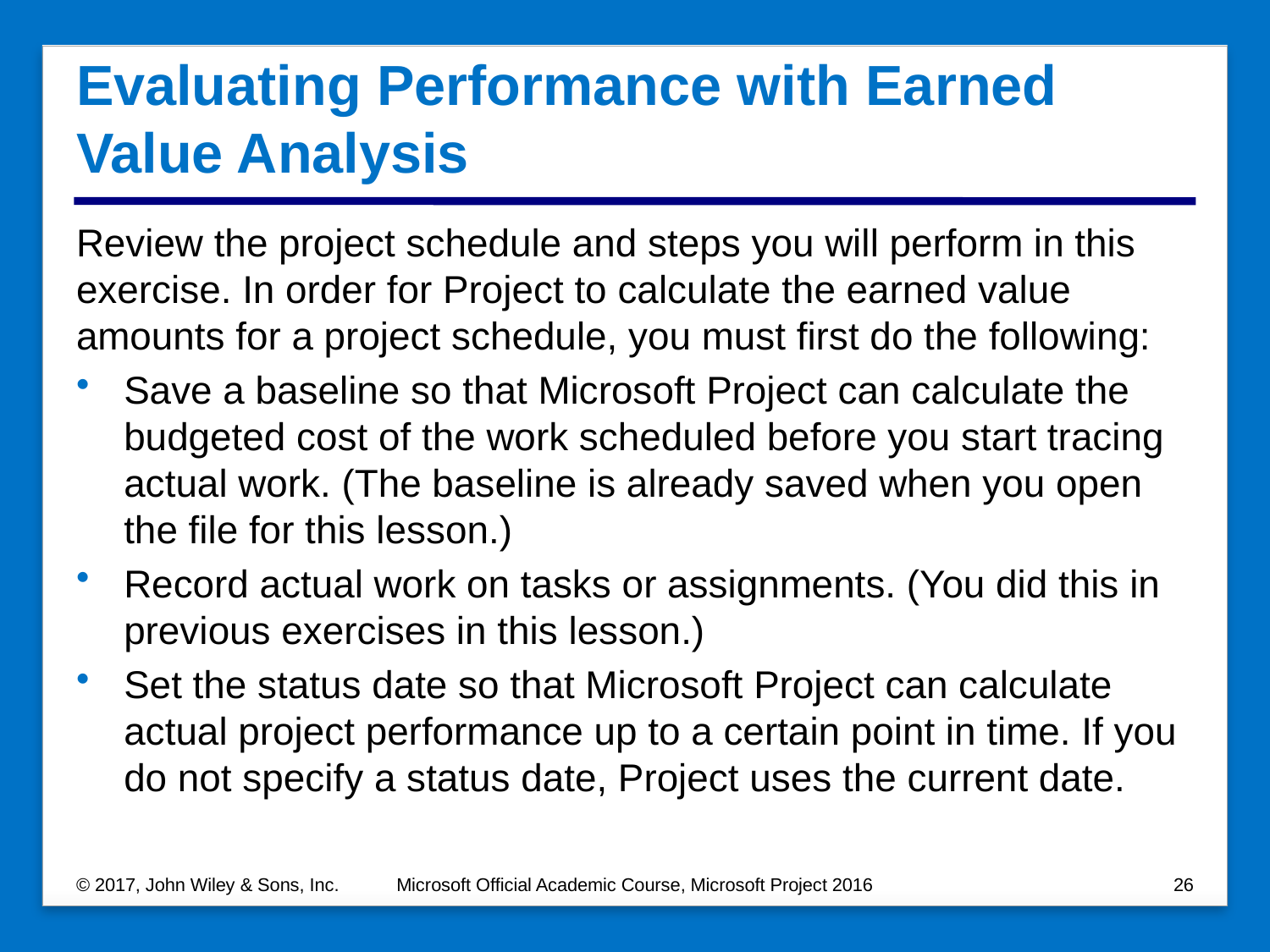

# Evaluating Performance with Earned Value Analysis
Review the project schedule and steps you will perform in this exercise. In order for Project to calculate the earned value amounts for a project schedule, you must first do the following:
Save a baseline so that Microsoft Project can calculate the budgeted cost of the work scheduled before you start tracing actual work. (The baseline is already saved when you open the file for this lesson.)
Record actual work on tasks or assignments. (You did this in previous exercises in this lesson.)
Set the status date so that Microsoft Project can calculate actual project performance up to a certain point in time. If you do not specify a status date, Project uses the current date.
© 2017, John Wiley & Sons, Inc.
Microsoft Official Academic Course, Microsoft Project 2016
26